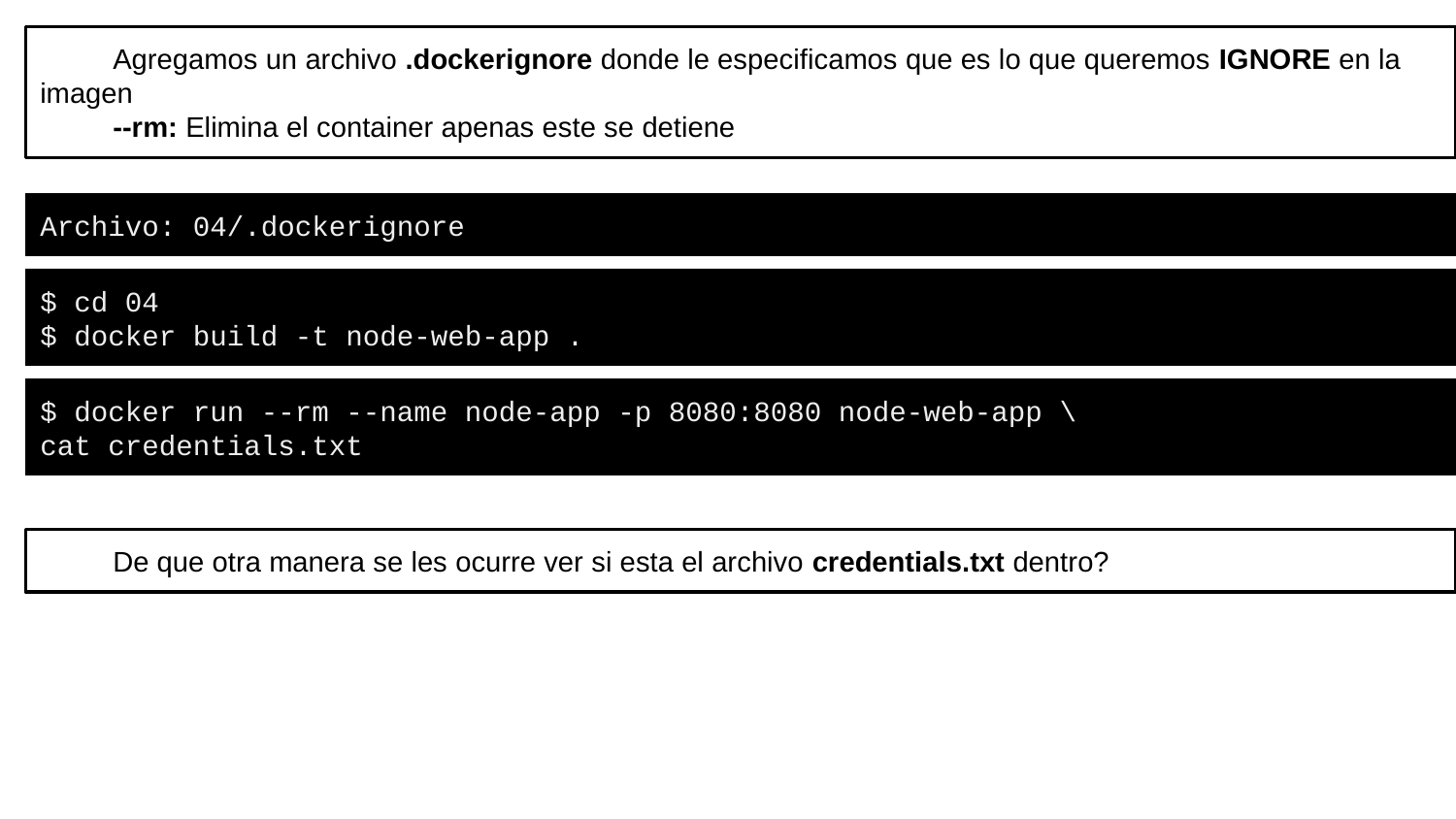

Agregamos un archivo .dockerignore donde le especificamos que es lo que queremos IGNORE en la imagen
--rm: Elimina el container apenas este se detiene
Archivo: 04/.dockerignore
$ cd 04
$ docker build -t node-web-app .
$ docker run --rm --name node-app -p 8080:8080 node-web-app \
cat credentials.txt
De que otra manera se les ocurre ver si esta el archivo credentials.txt dentro?